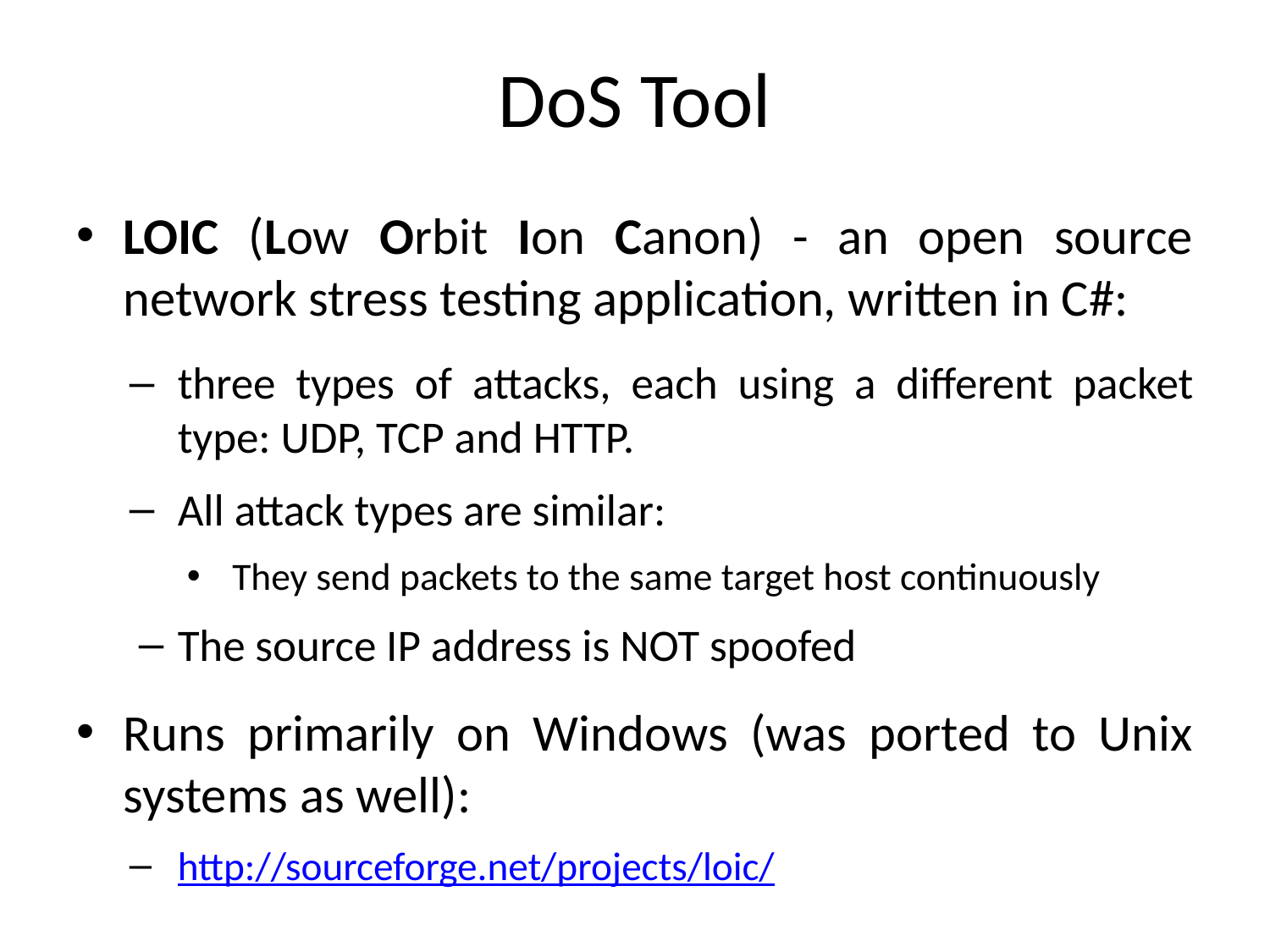

# DoS Tool
LOIC (Low Orbit Ion Canon) - an open source network stress testing application, written in C#:
three types of attacks, each using a different packet type: UDP, TCP and HTTP.
All attack types are similar:
They send packets to the same target host continuously
The source IP address is NOT spoofed
Runs primarily on Windows (was ported to Unix systems as well):
http://sourceforge.net/projects/loic/